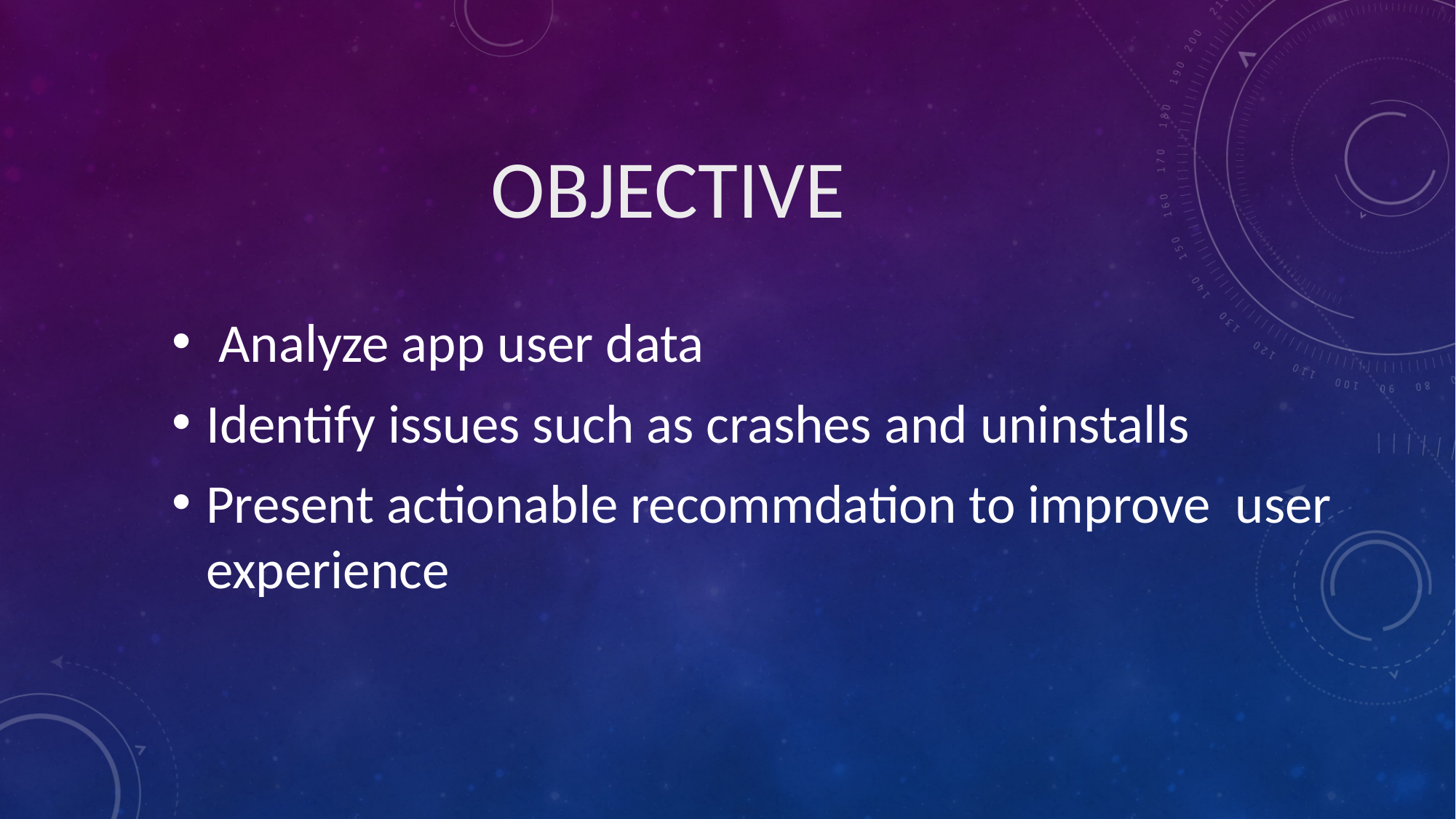

# OBJECTIVE
 Analyze app user data
Identify issues such as crashes and uninstalls
Present actionable recommdation to improve  user experience